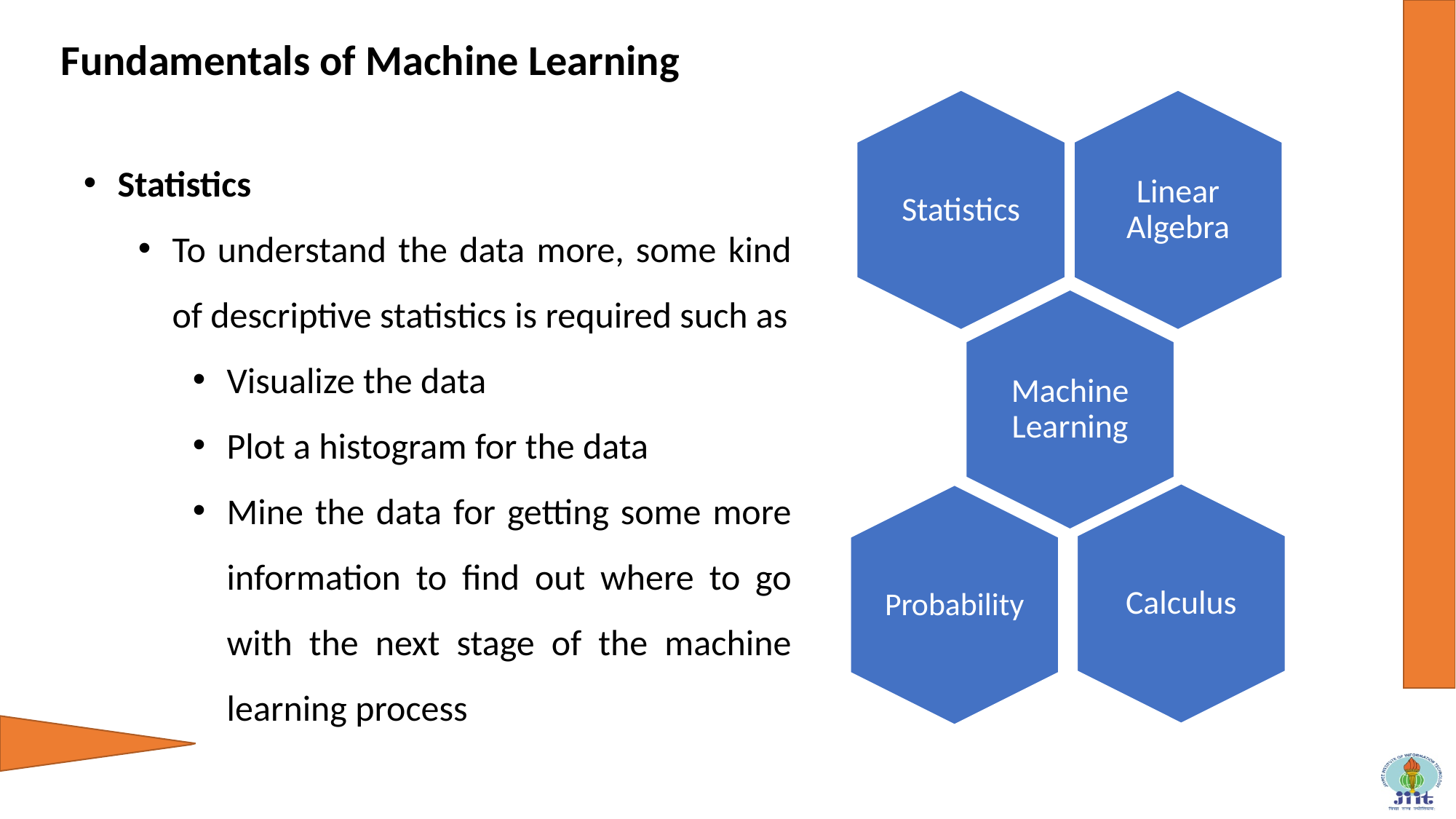

Fundamentals of Machine Learning
Statistics

Machine Learning
Probability
Calculus
Linear Algebra
Statistics
To understand the data more, some kind of descriptive statistics is required such as
Visualize the data
Plot a histogram for the data
Mine the data for getting some more information to find out where to go with the next stage of the machine learning process